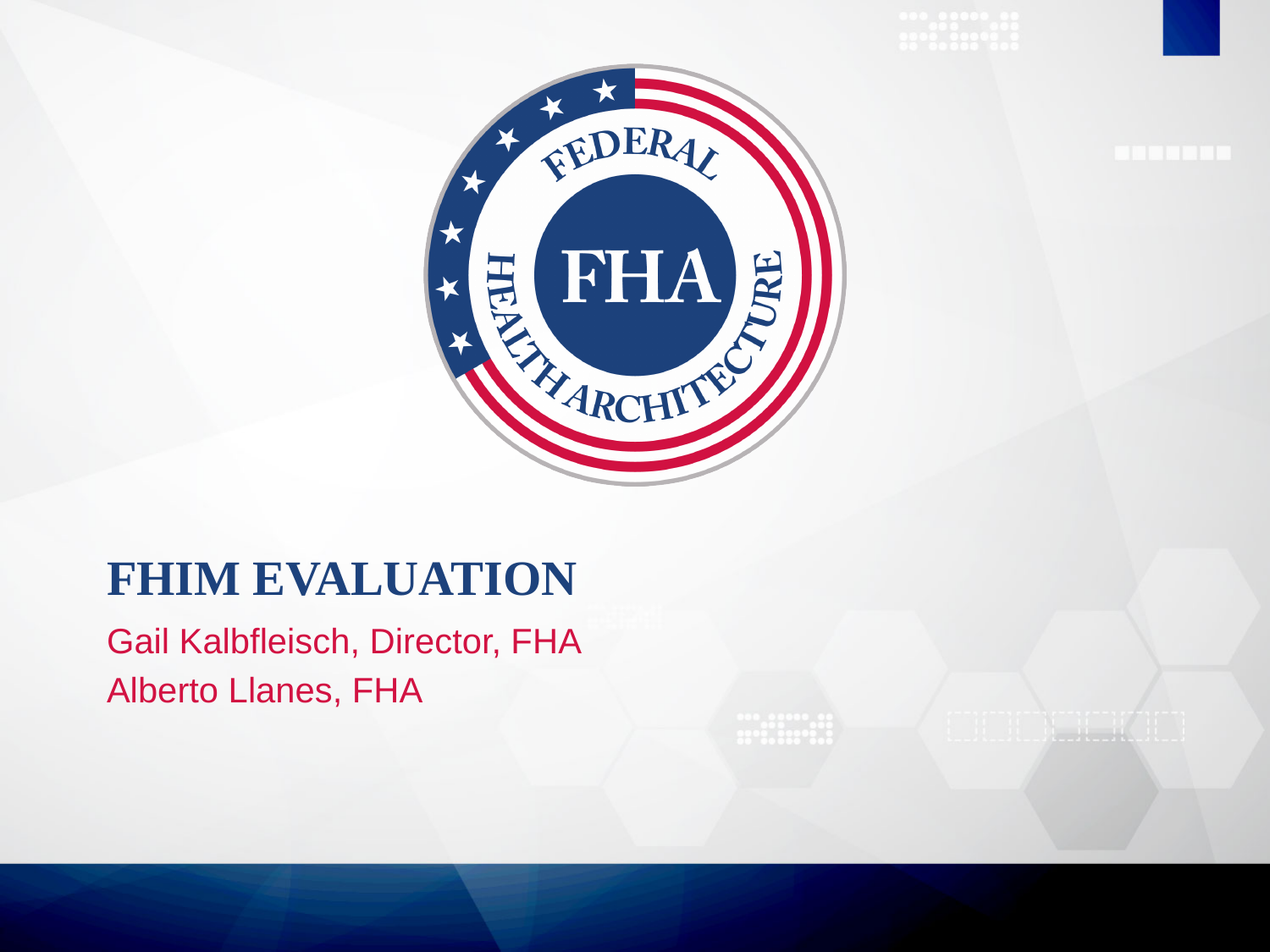

1
# FHIM Evaluation
Gail Kalbfleisch, Director, FHA
Alberto Llanes, FHA